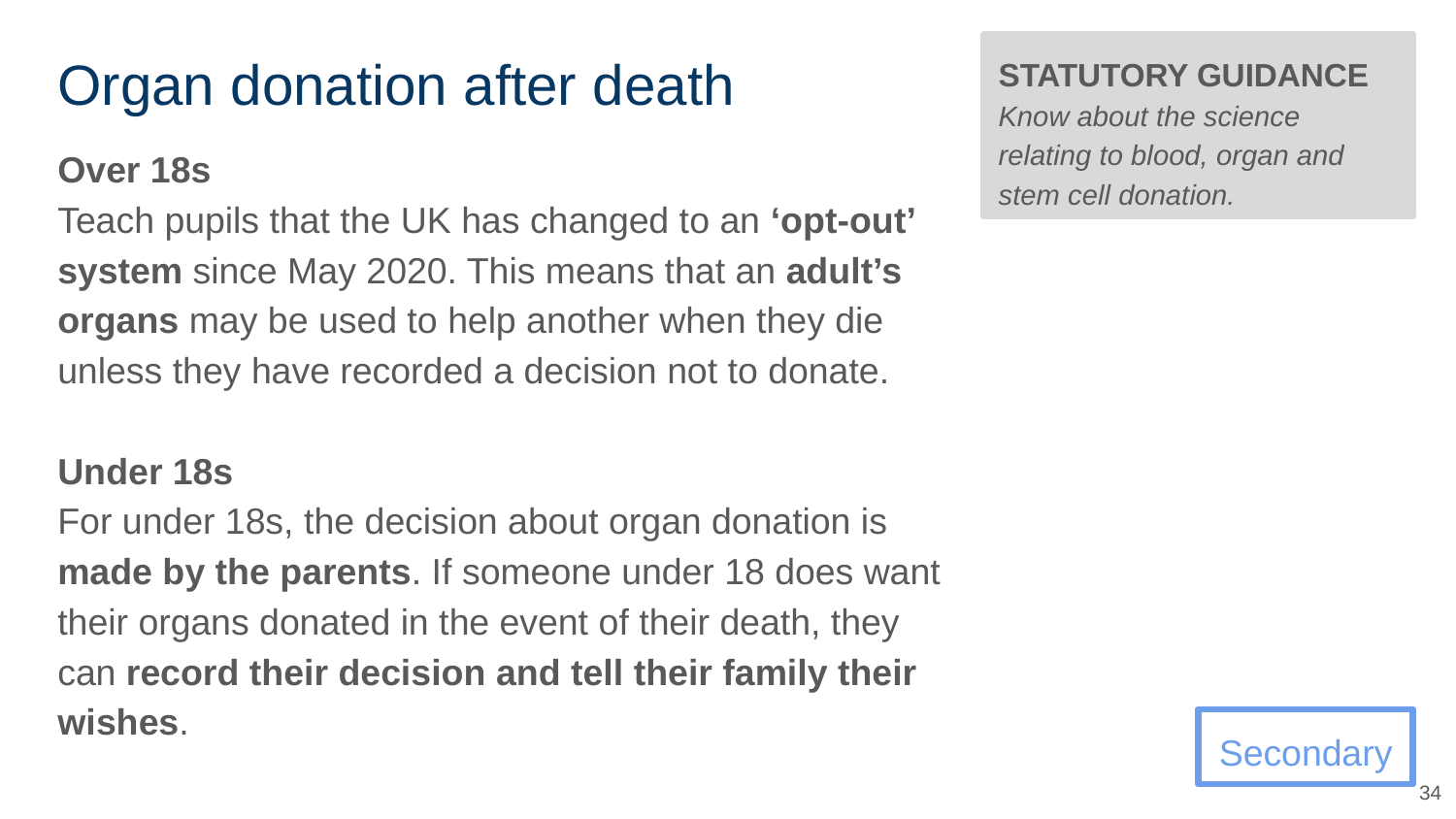

# Organ donation after death
STATUTORY GUIDANCE
Know about the science relating to blood, organ and stem cell donation.

Over 18s
Teach pupils that the UK has changed to an ‘opt-out’ system since May 2020. This means that an adult’s organs may be used to help another when they die unless they have recorded a decision not to donate.

Under 18s
For under 18s, the decision about organ donation is made by the parents. If someone under 18 does want their organs donated in the event of their death, they can record their decision and tell their family their wishes.
Secondary
34